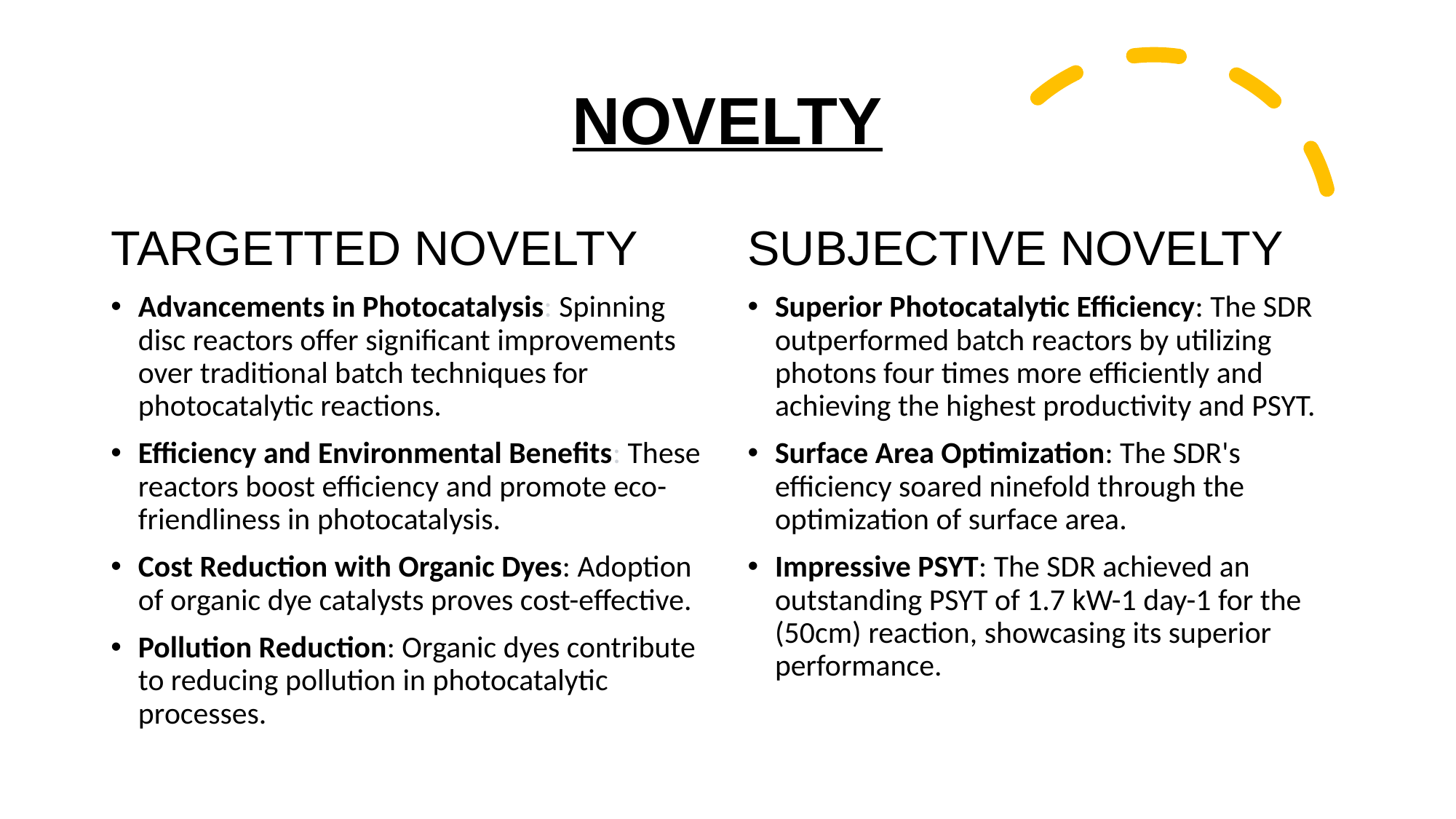

# NOVELTY

TARGETTED NOVELTY
Advancements in Photocatalysis: Spinning disc reactors offer significant improvements over traditional batch techniques for photocatalytic reactions.
Efficiency and Environmental Benefits: These reactors boost efficiency and promote eco-friendliness in photocatalysis.
Cost Reduction with Organic Dyes: Adoption of organic dye catalysts proves cost-effective.
Pollution Reduction: Organic dyes contribute to reducing pollution in photocatalytic processes.

SUBJECTIVE NOVELTY
Superior Photocatalytic Efficiency: The SDR outperformed batch reactors by utilizing photons four times more efficiently and achieving the highest productivity and PSYT.
Surface Area Optimization: The SDR's efficiency soared ninefold through the optimization of surface area.
Impressive PSYT: The SDR achieved an outstanding PSYT of 1.7 kW-1 day-1 for the (50cm) reaction, showcasing its superior performance.